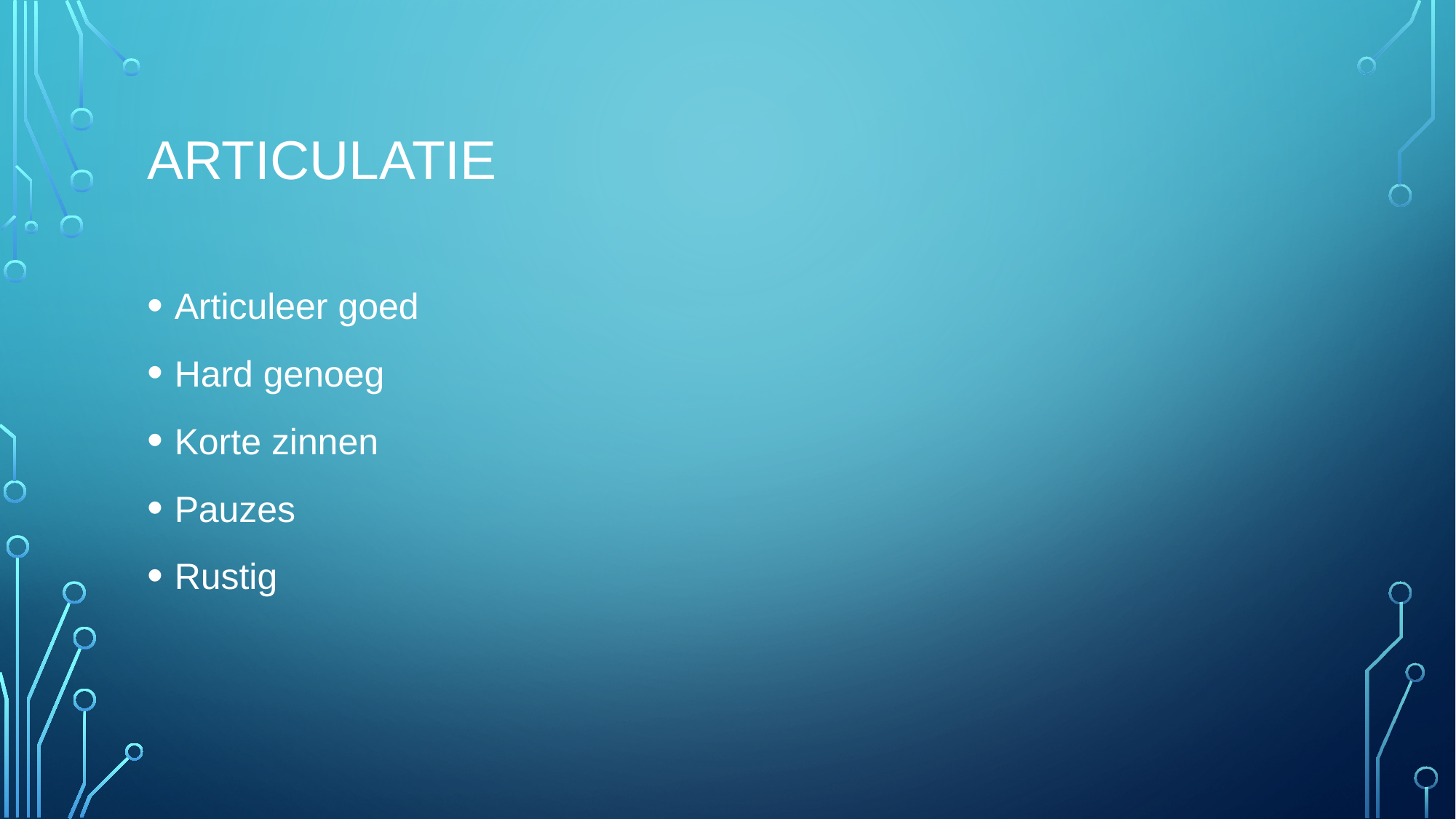

# Articulatie
Articuleer goed
Hard genoeg
Korte zinnen
Pauzes
Rustig